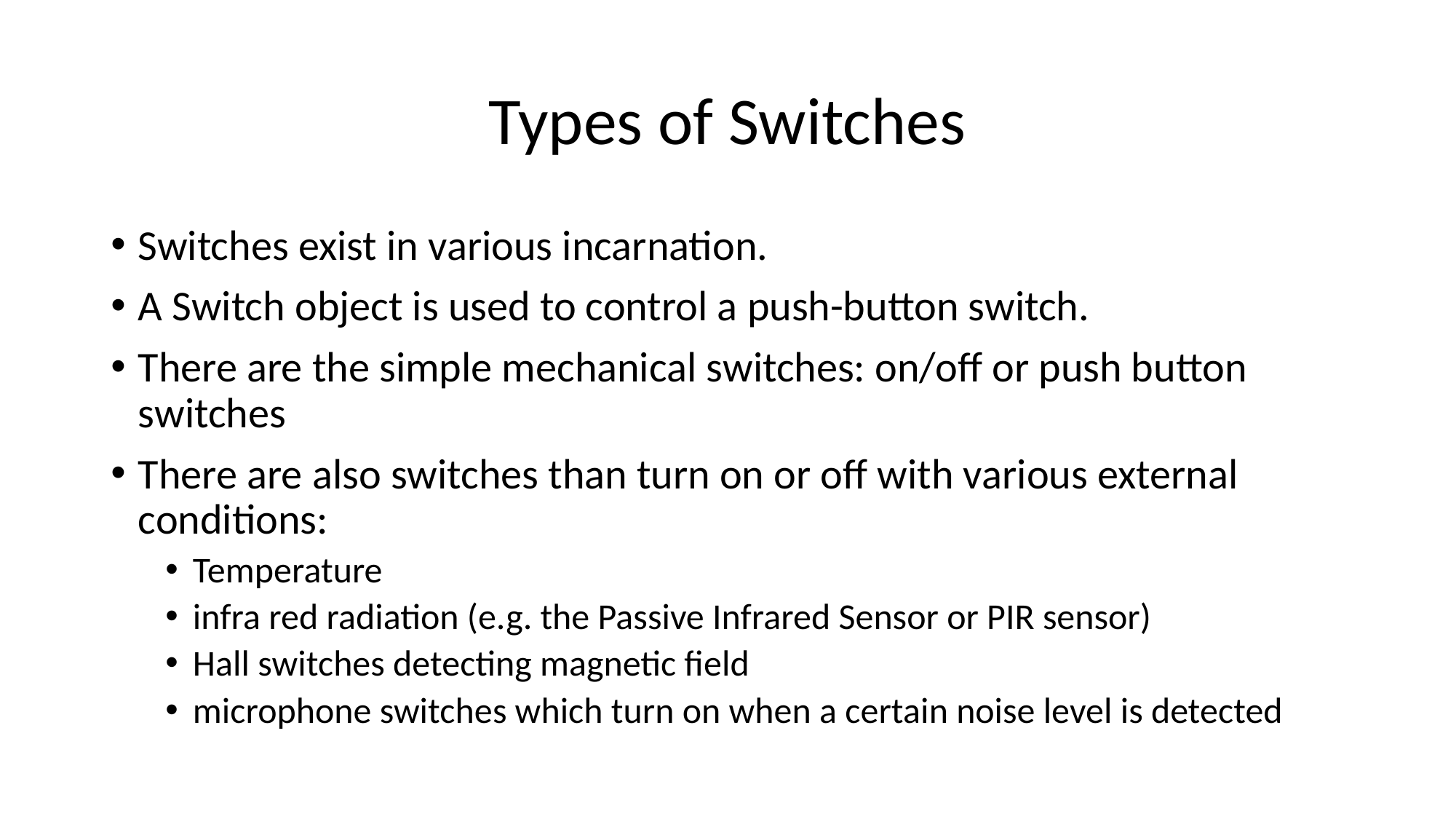

# Types of Switches
Switches exist in various incarnation.
A Switch object is used to control a push-button switch.
There are the simple mechanical switches: on/off or push button switches
There are also switches than turn on or off with various external conditions:
Temperature
infra red radiation (e.g. the Passive Infrared Sensor or PIR sensor)
Hall switches detecting magnetic field
microphone switches which turn on when a certain noise level is detected